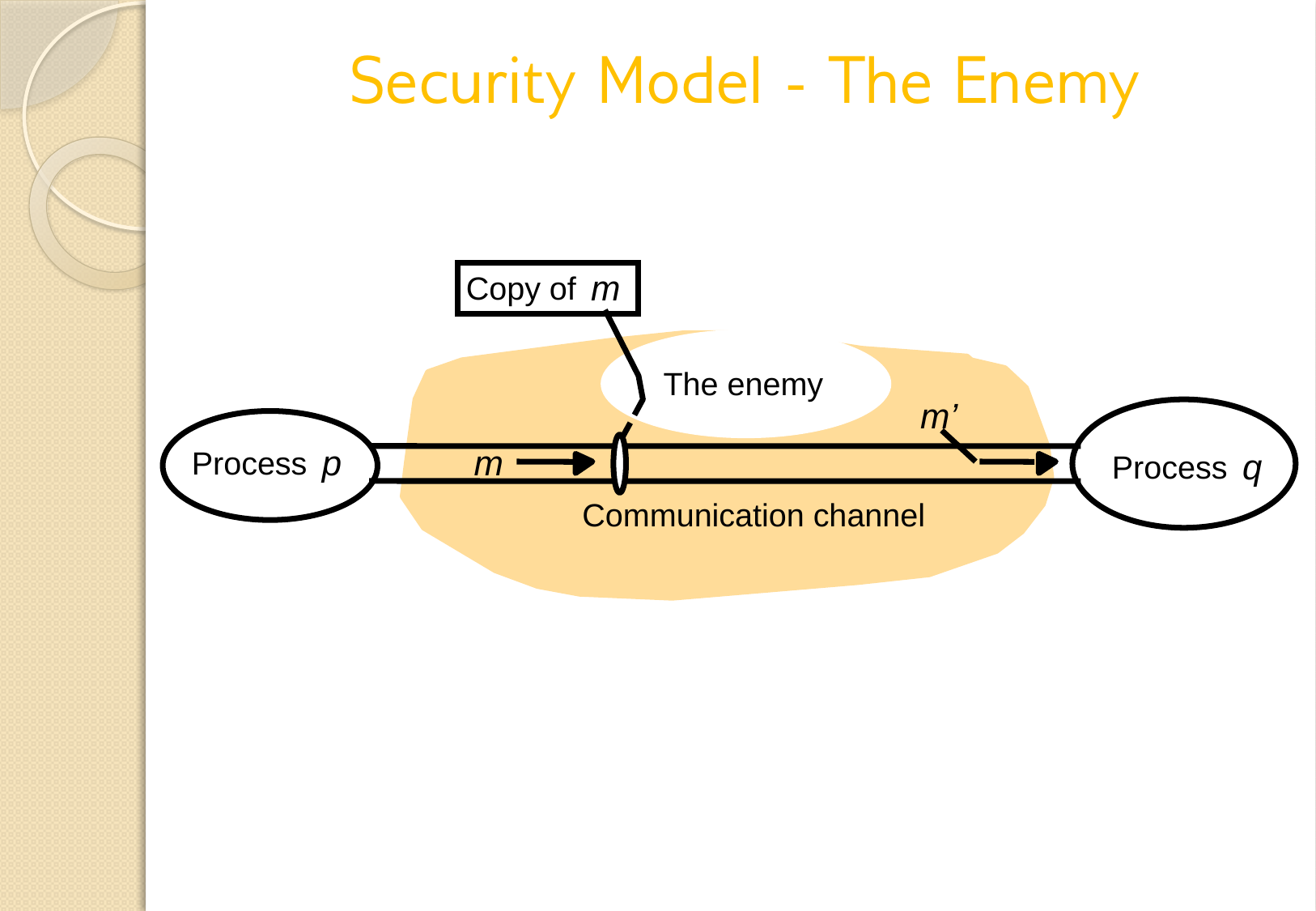

# Security Model - The Enemy

m
Copy of

The enemy
m’

p
m
Process
q

Process

Communication channel